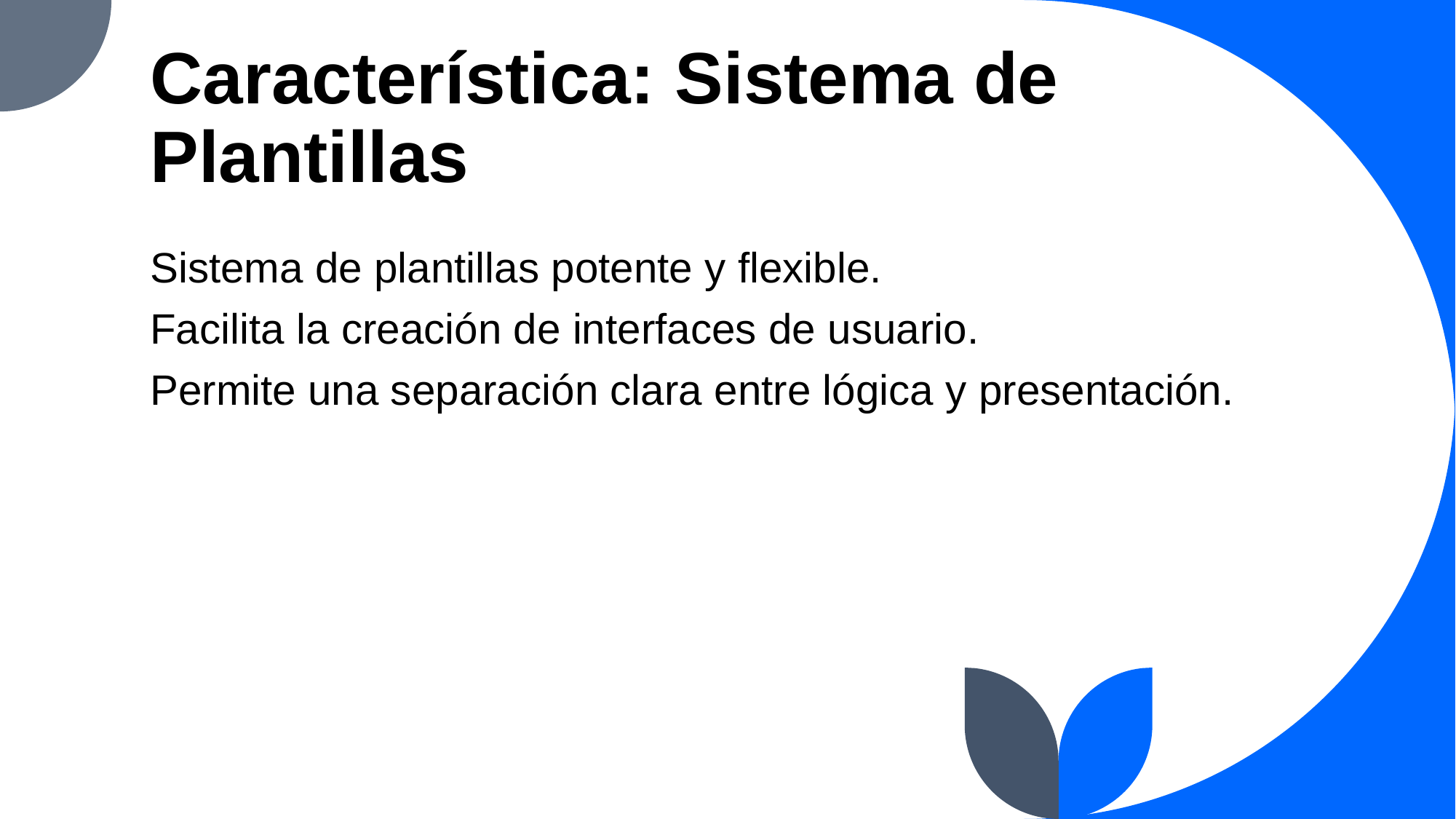

# Característica: Sistema de Plantillas
Sistema de plantillas potente y flexible.
Facilita la creación de interfaces de usuario.
Permite una separación clara entre lógica y presentación.